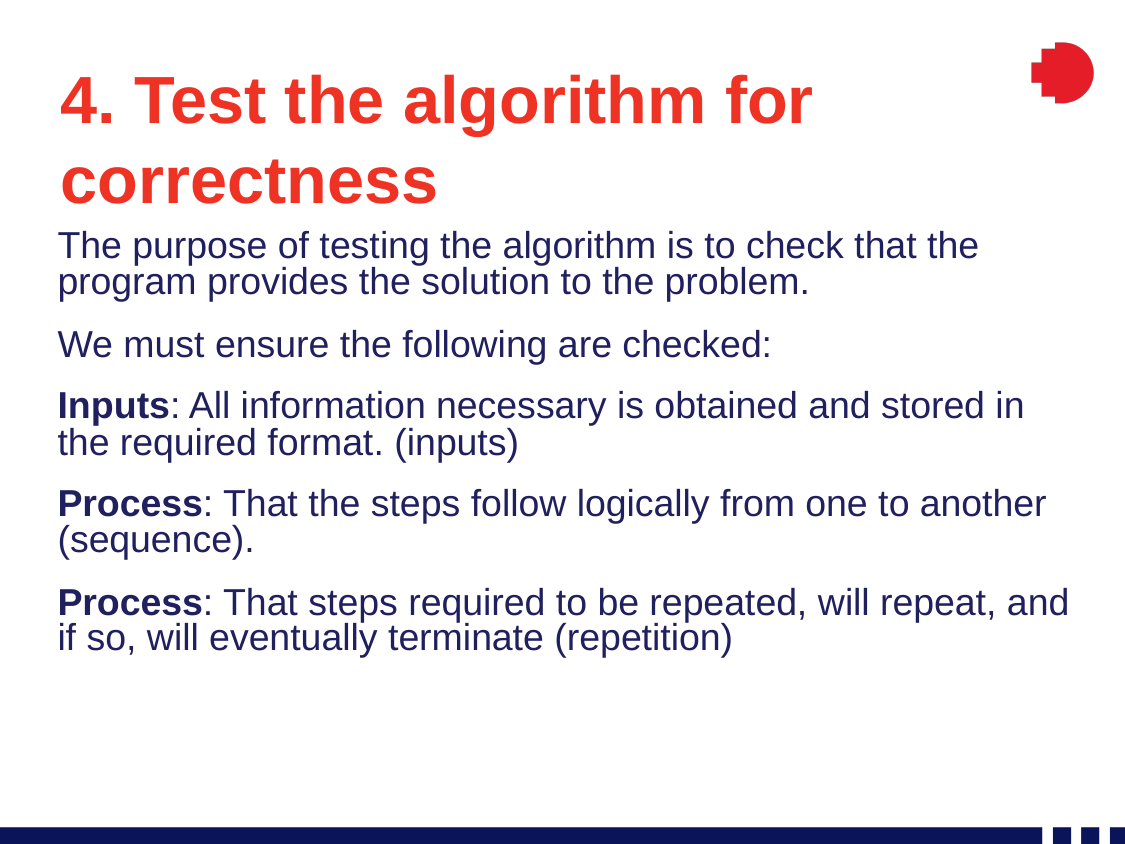

#
4. Test the algorithm for correctness
The purpose of testing the algorithm is to check that the program provides the solution to the problem.
We must ensure the following are checked:
Inputs: All information necessary is obtained and stored in the required format. (inputs)
Process: That the steps follow logically from one to another (sequence).
Process: That steps required to be repeated, will repeat, and if so, will eventually terminate (repetition)